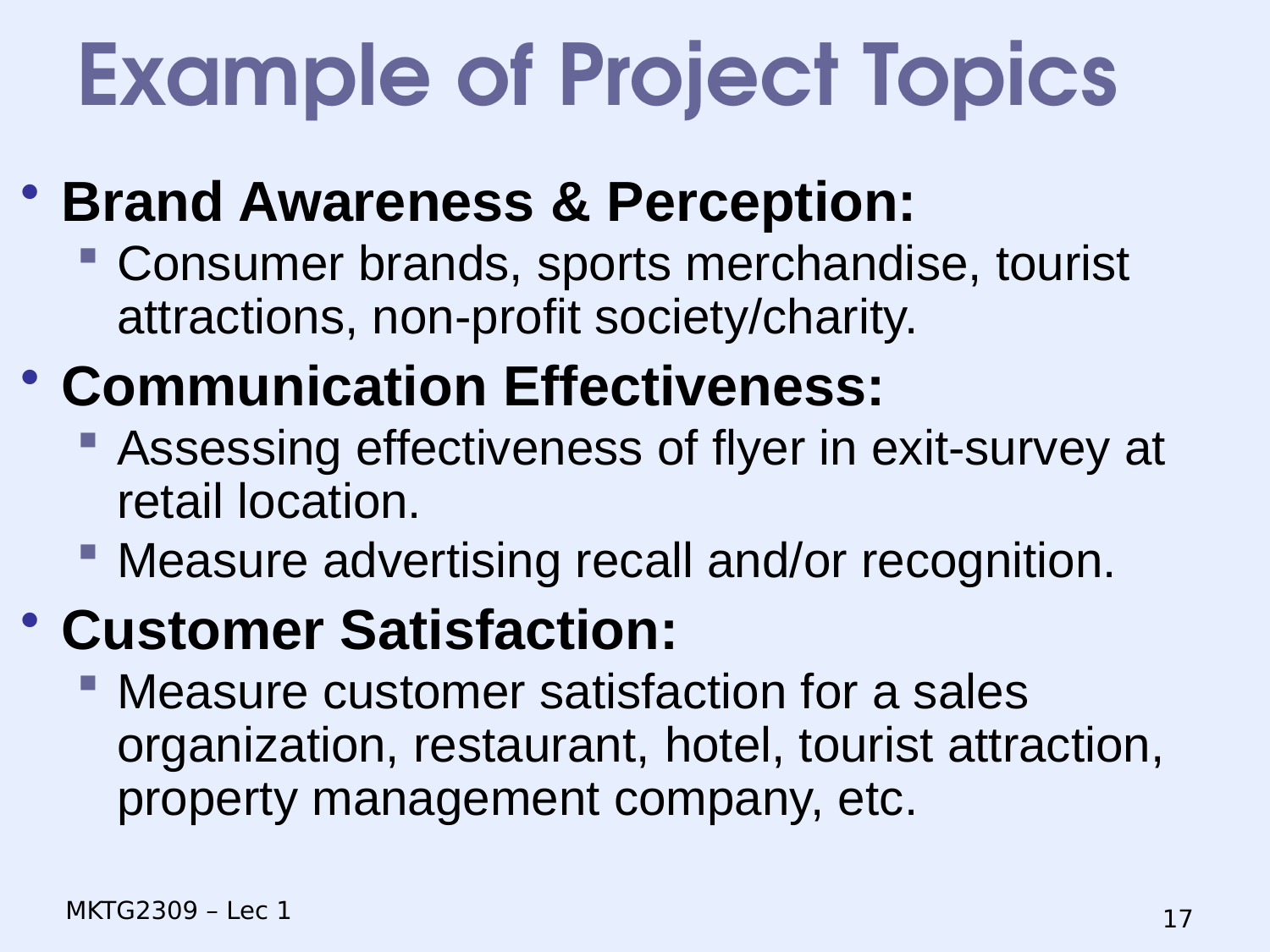

# Example of Project Topics
Brand Awareness & Perception:
Consumer brands, sports merchandise, tourist attractions, non-profit society/charity.
Communication Effectiveness:
Assessing effectiveness of flyer in exit-survey at retail location.
Measure advertising recall and/or recognition.
Customer Satisfaction:
Measure customer satisfaction for a sales organization, restaurant, hotel, tourist attraction, property management company, etc.

17
MKTG2309 – Lec 1